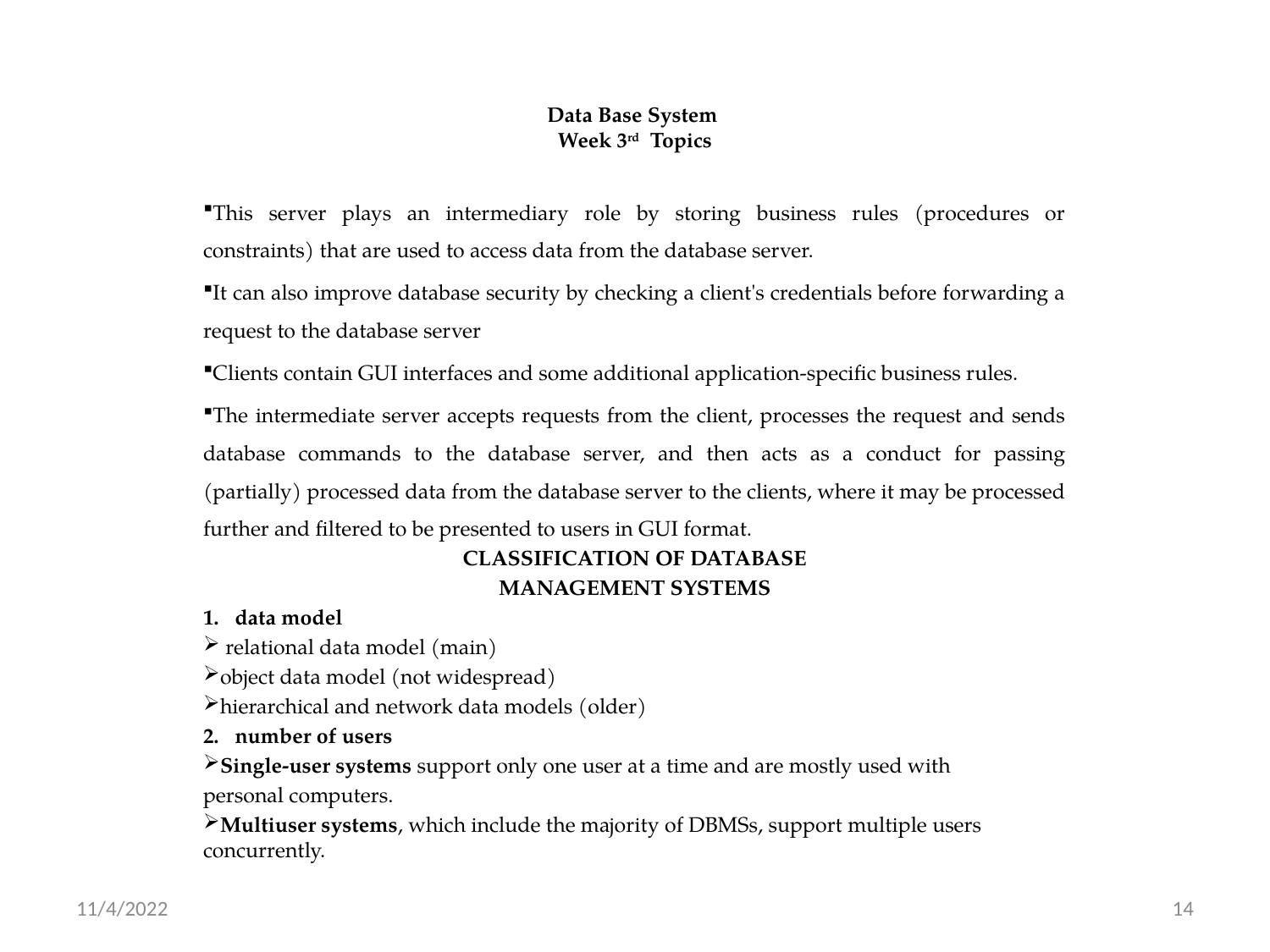

# Data Base System Week 3rd  Topics
This server plays an intermediary role by storing business rules (procedures or constraints) that are used to access data from the database server.
It can also improve database security by checking a client's credentials before forwarding a request to the database server
Clients contain GUI interfaces and some additional application-specific business rules.
The intermediate server accepts requests from the client, processes the request and sends database commands to the database server, and then acts as a conduct for passing (partially) processed data from the database server to the clients, where it may be processed further and filtered to be presented to users in GUI format.
CLASSIFICATION OF DATABASE
MANAGEMENT SYSTEMS
data model
 relational data model (main)
object data model (not widespread)
hierarchical and network data models (older)
number of users
Single-user systems support only one user at a time and are mostly used with
personal computers.
Multiuser systems, which include the majority of DBMSs, support multiple users concurrently.
11/4/2022
14